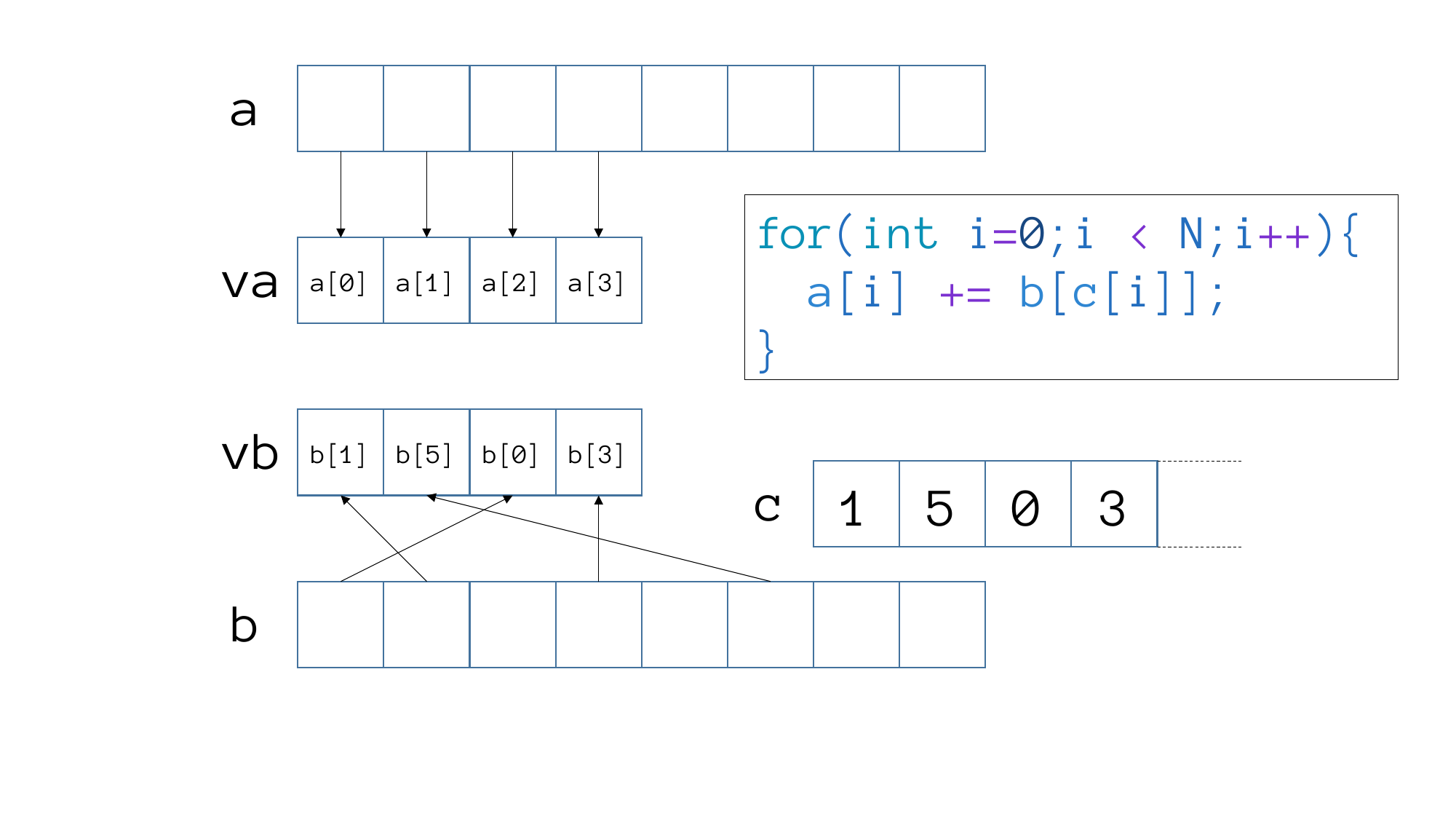

a

for(int i=0;i < N;i++){
  a[i] += b[c[i]];
}
va
a[0]
a[1]
a[2]
a[3]
vb
b[1]
b[5]
b[0]
b[3]
c
1
5
0
3
b